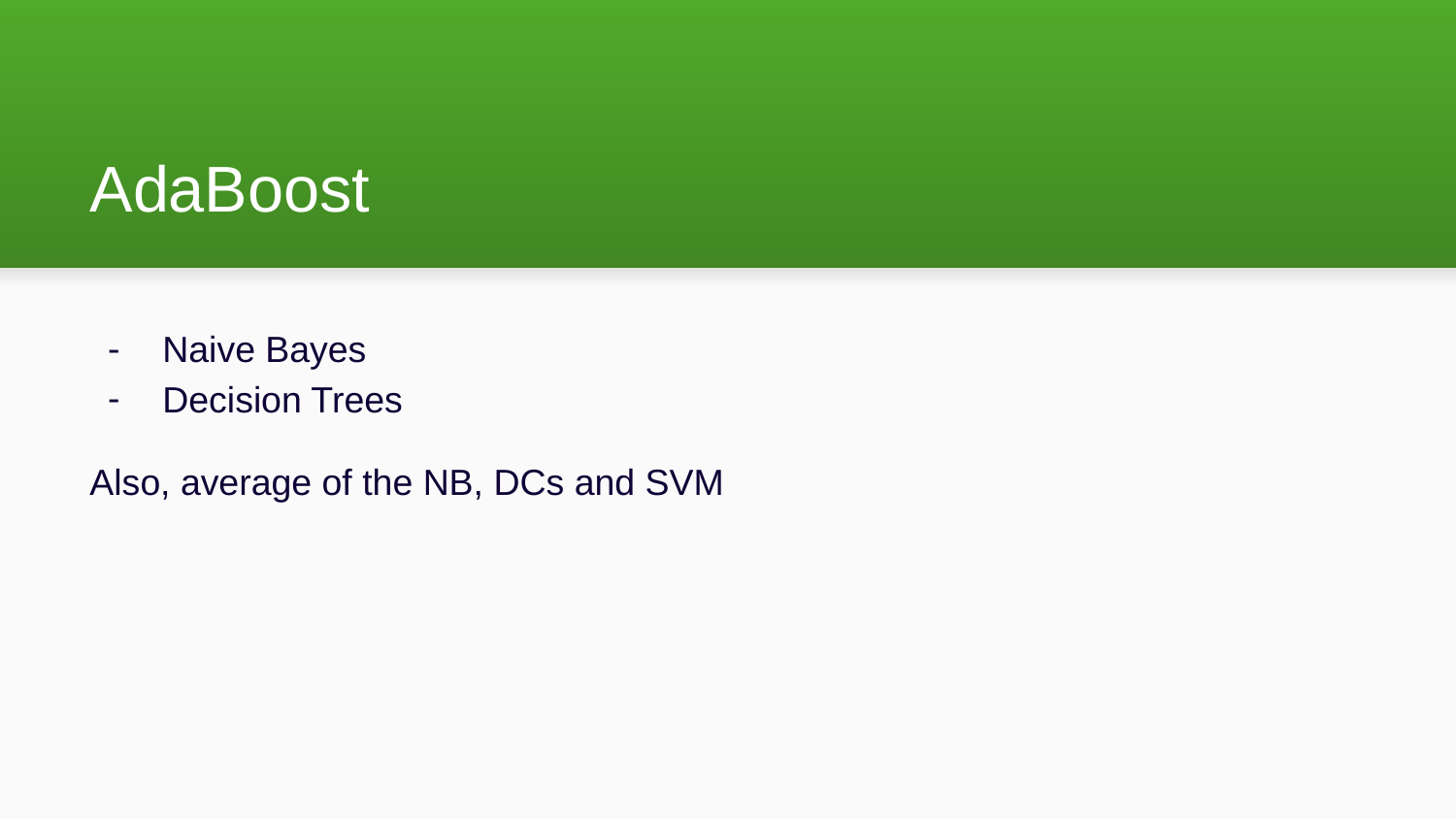

# AdaBoost
Naive Bayes
Decision Trees
Also, average of the NB, DCs and SVM